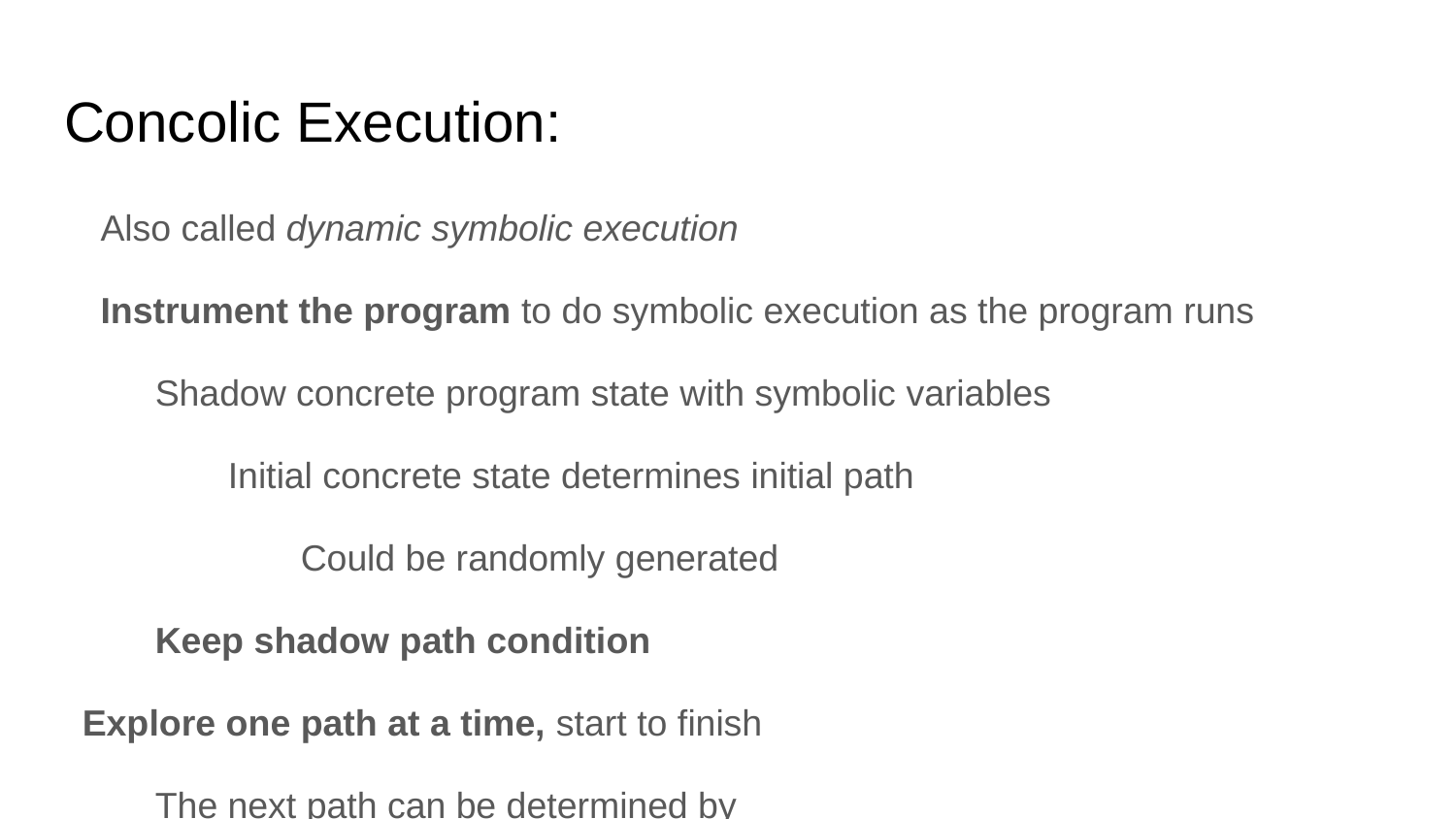

# Concolic Execution:
Also called dynamic symbolic execution
Instrument the program to do symbolic execution as the program runs
Shadow concrete program state with symbolic variables
Initial concrete state determines initial path
Could be randomly generated
Keep shadow path condition
Explore one path at a time, start to finish
The next path can be determined by
Negating some element of the last path condition, and
Solving for it, to produce concrete inputs for the next test
Always have a concrete underlying value to rely on